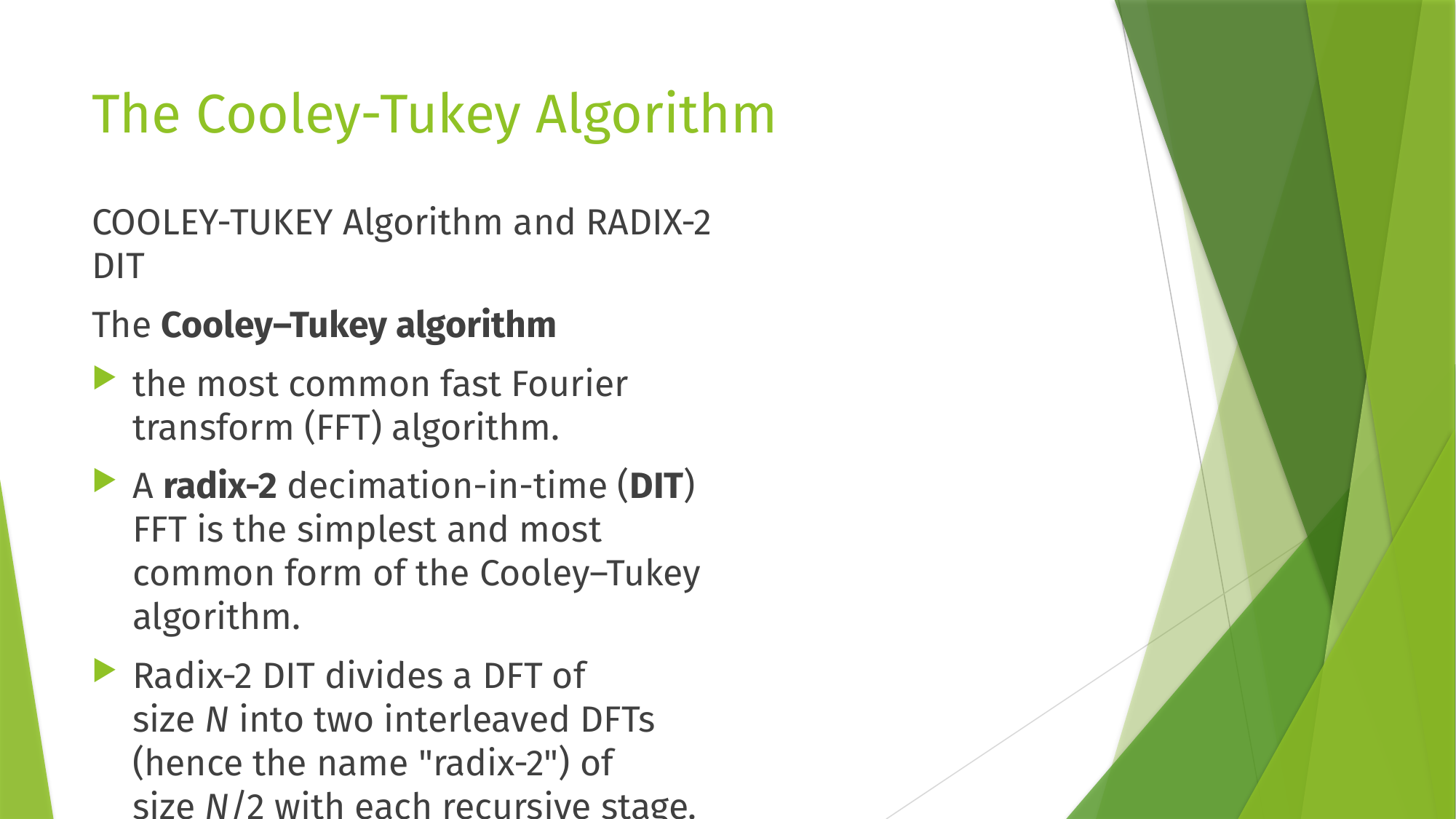

# The Cooley-Tukey Algorithm
COOLEY-TUKEY Algorithm and RADIX-2 DIT
The Cooley–Tukey algorithm
the most common fast Fourier transform (FFT) algorithm.
A radix-2 decimation-in-time (DIT) FFT is the simplest and most common form of the Cooley–Tukey algorithm.
Radix-2 DIT divides a DFT of size N into two interleaved DFTs (hence the name "radix-2") of size N/2 with each recursive stage.